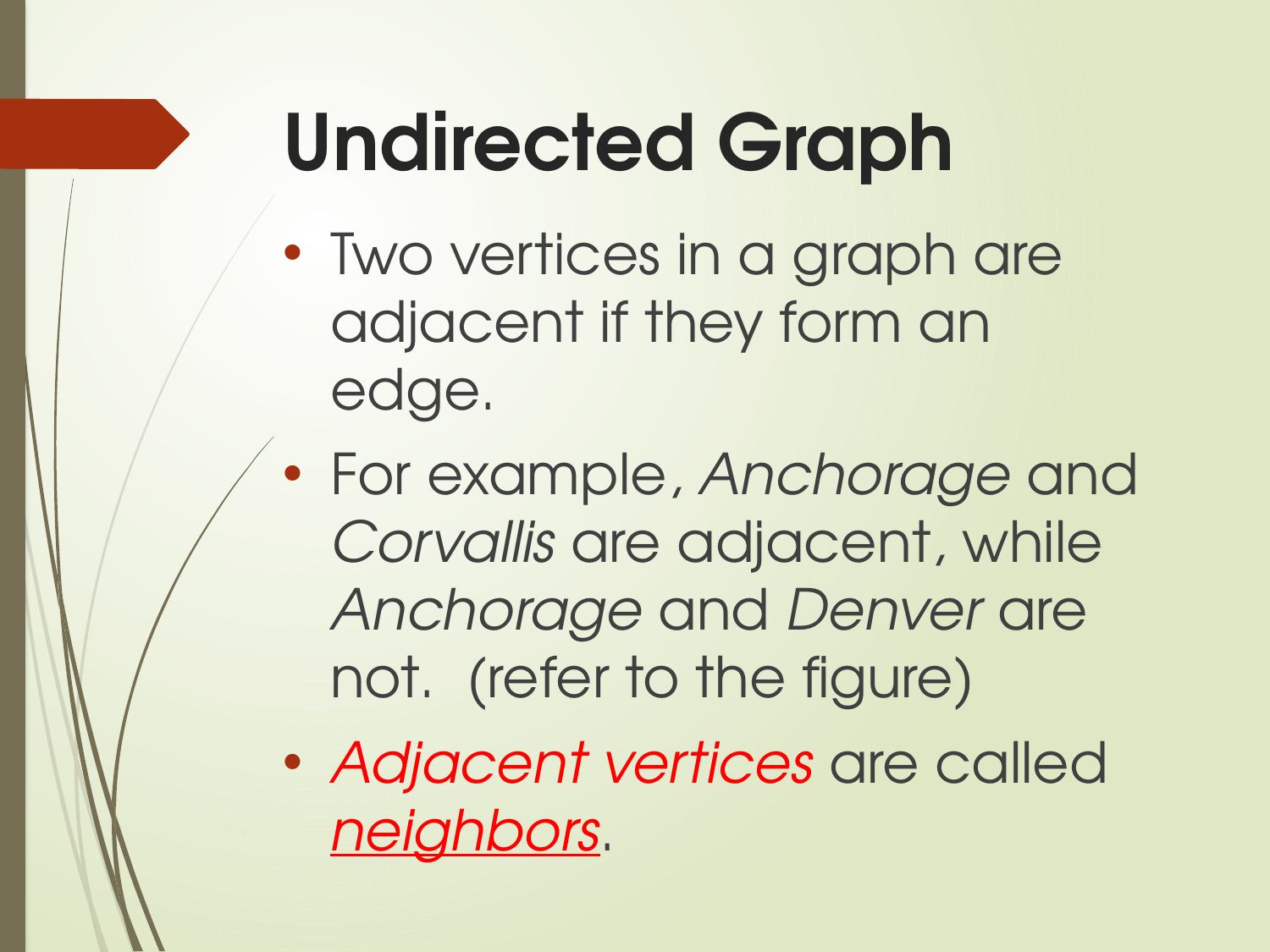

# Undirected Graph
Two vertices in a graph are adjacent if they form an edge.
For example, Anchorage and Corvallis are adjacent, while Anchorage and Denver are not.  (refer to the figure)
Adjacent vertices are called neighbors.